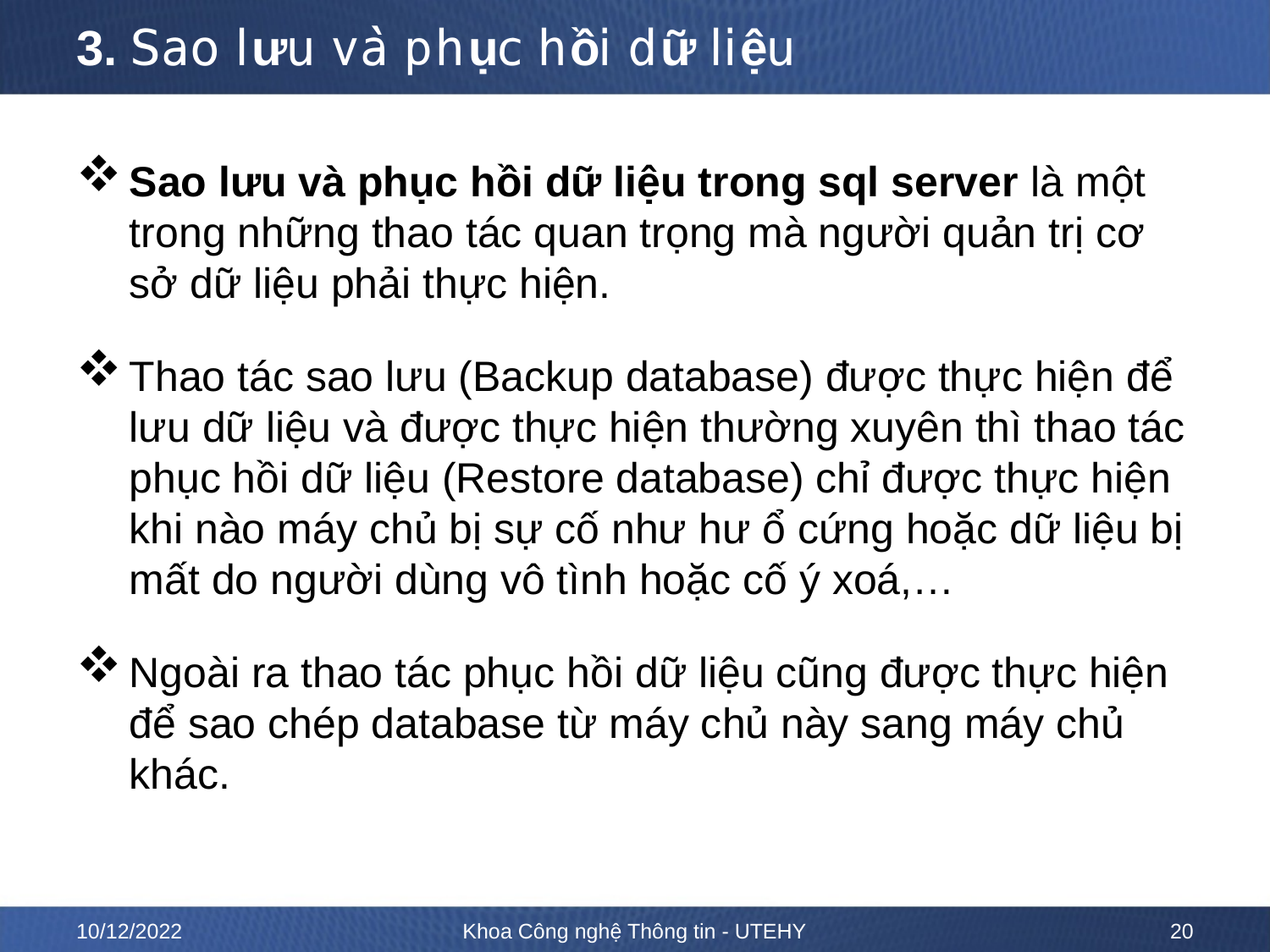

# 3. Sao lưu và phục hồi dữ liệu
Sao lưu và phục hồi dữ liệu trong sql server là một trong những thao tác quan trọng mà người quản trị cơ sở dữ liệu phải thực hiện.
Thao tác sao lưu (Backup database) được thực hiện để lưu dữ liệu và được thực hiện thường xuyên thì thao tác phục hồi dữ liệu (Restore database) chỉ được thực hiện khi nào máy chủ bị sự cố như hư ổ cứng hoặc dữ liệu bị mất do người dùng vô tình hoặc cố ý xoá,…
Ngoài ra thao tác phục hồi dữ liệu cũng được thực hiện để sao chép database từ máy chủ này sang máy chủ khác.
10/12/2022
Khoa Công nghệ Thông tin - UTEHY
20